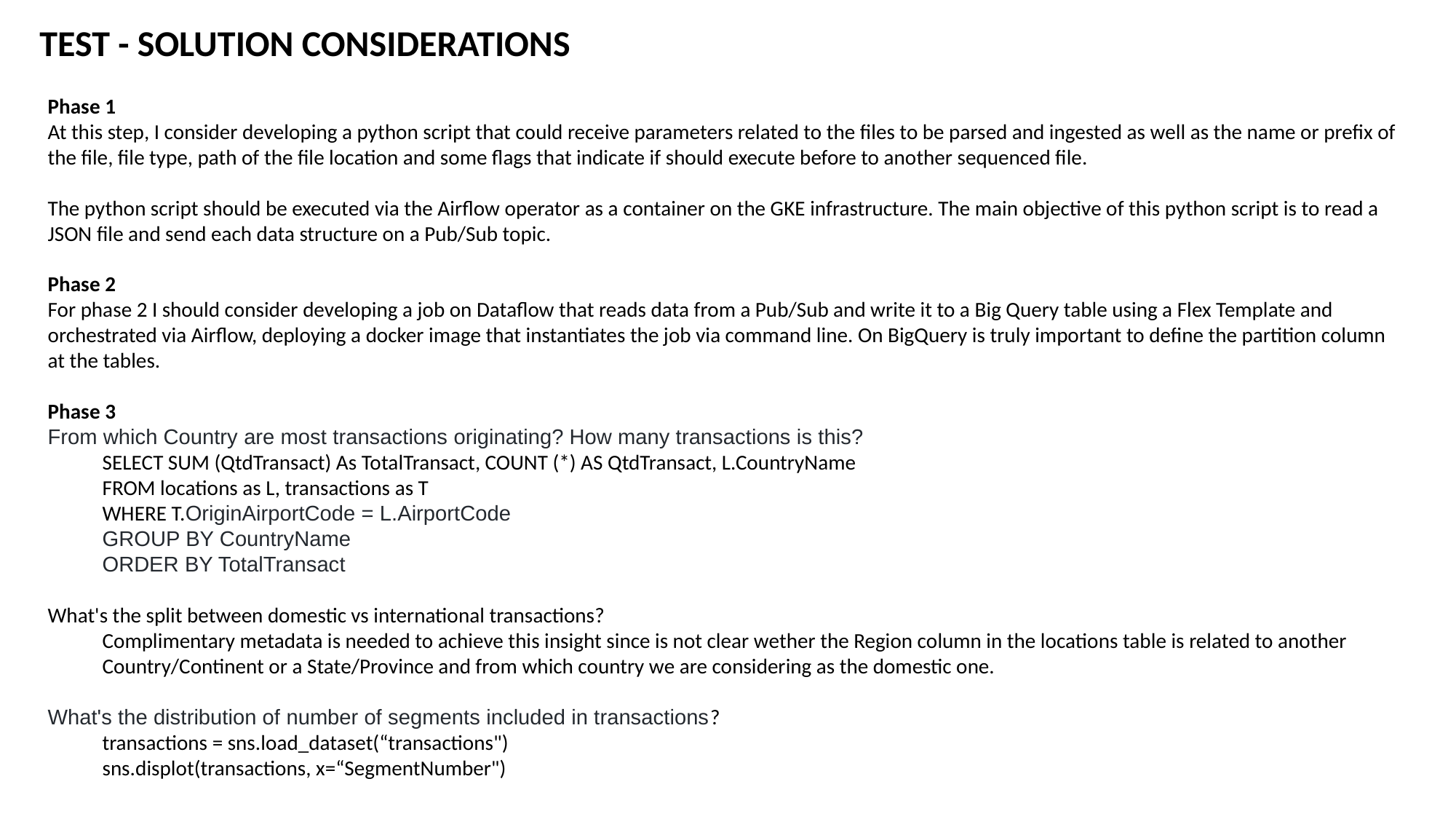

TEST - SOLUTION CONSIDERATIONS
Phase 1
At this step, I consider developing a python script that could receive parameters related to the files to be parsed and ingested as well as the name or prefix of the file, file type, path of the file location and some flags that indicate if should execute before to another sequenced file.

The python script should be executed via the Airflow operator as a container on the GKE infrastructure. The main objective of this python script is to read a JSON file and send each data structure on a Pub/Sub topic.

Phase 2
For phase 2 I should consider developing a job on Dataflow that reads data from a Pub/Sub and write it to a Big Query table using a Flex Template and orchestrated via Airflow, deploying a docker image that instantiates the job via command line. On BigQuery is truly important to define the partition column at the tables.

Phase 3
From which Country are most transactions originating? How many transactions is this?
SELECT SUM (QtdTransact) As TotalTransact, COUNT (*) AS QtdTransact, L.CountryName
FROM locations as L, transactions as T
WHERE T.OriginAirportCode = L.AirportCode
GROUP BY CountryName
ORDER BY TotalTransact

What's the split between domestic vs international transactions?
Complimentary metadata is needed to achieve this insight since is not clear wether the Region column in the locations table is related to another Country/Continent or a State/Province and from which country we are considering as the domestic one.

What's the distribution of number of segments included in transactions?
transactions = sns.load_dataset(“transactions")
sns.displot(transactions, x=“SegmentNumber")